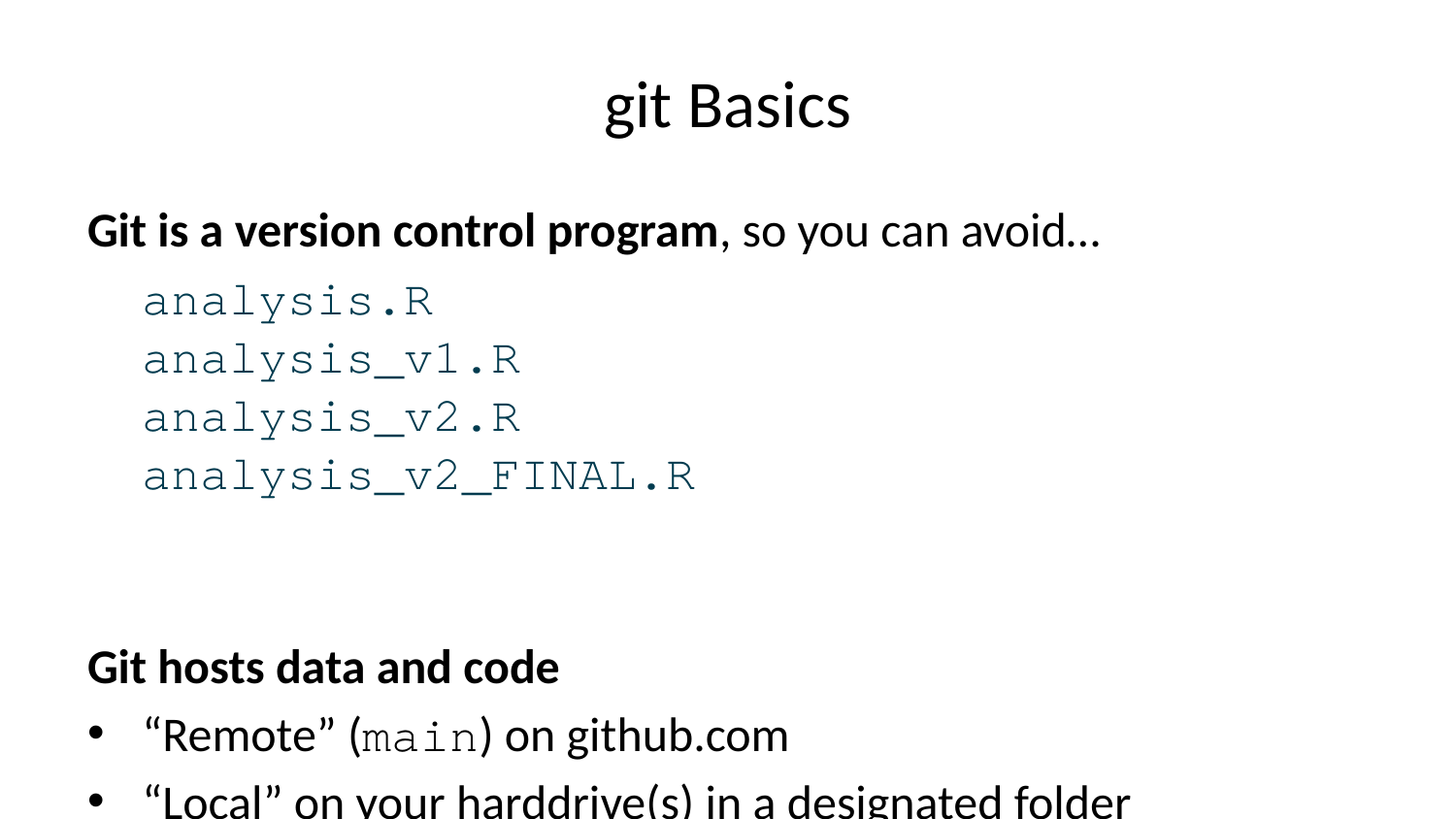

# git Basics
Git is a version control program, so you can avoid…
analysis.R
analysis_v1.R
analysis_v2.R
analysis_v2_FINAL.R

Git hosts data and code
“Remote” (main) on github.com
“Local” on your harddrive(s) in a designated folder